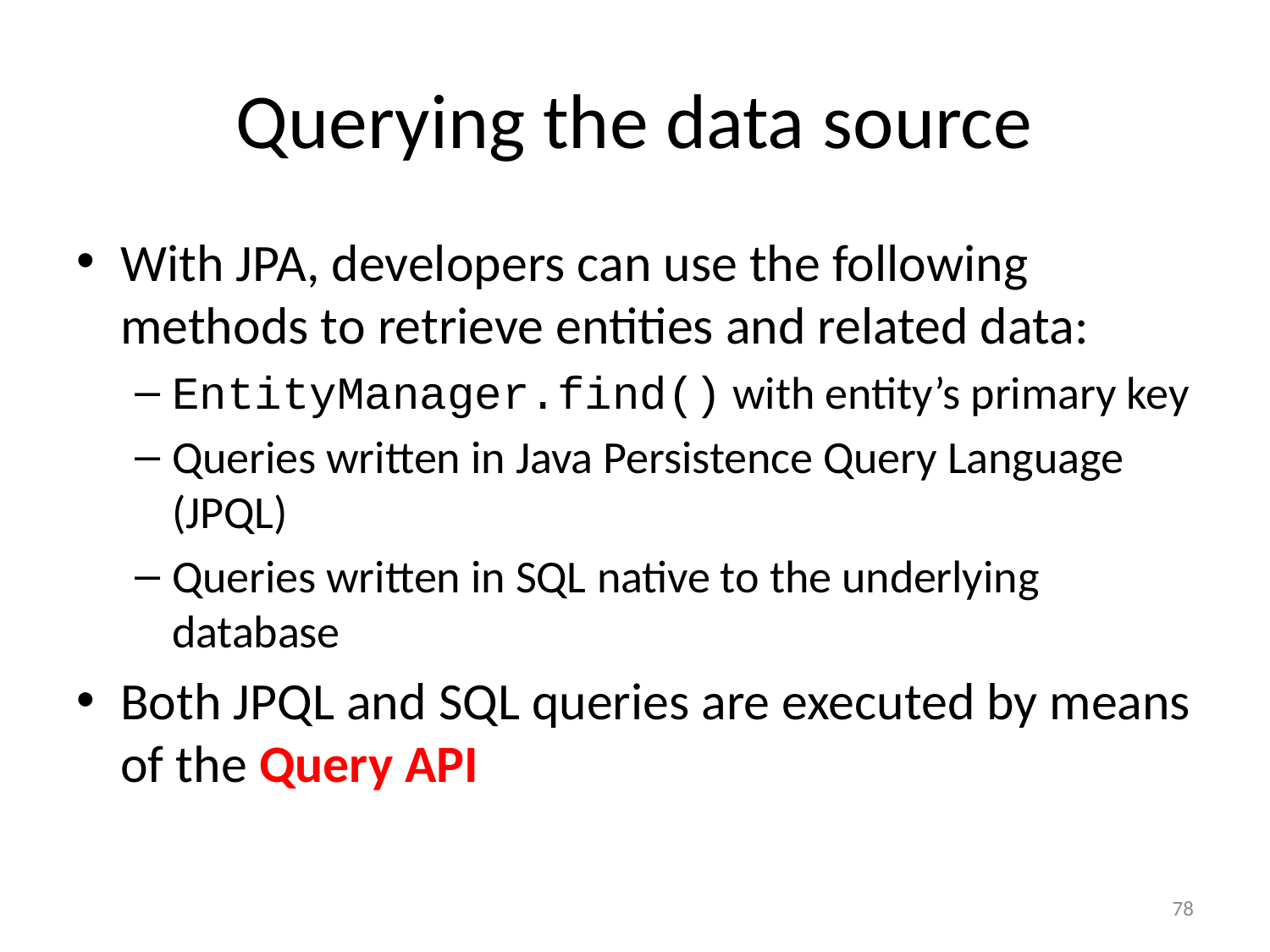

# Querying the data source
With JPA, developers can use the following methods to retrieve entities and related data:
EntityManager.find() with entity’s primary key
Queries written in Java Persistence Query Language (JPQL)
Queries written in SQL native to the underlying database
Both JPQL and SQL queries are executed by means of the Query API
78